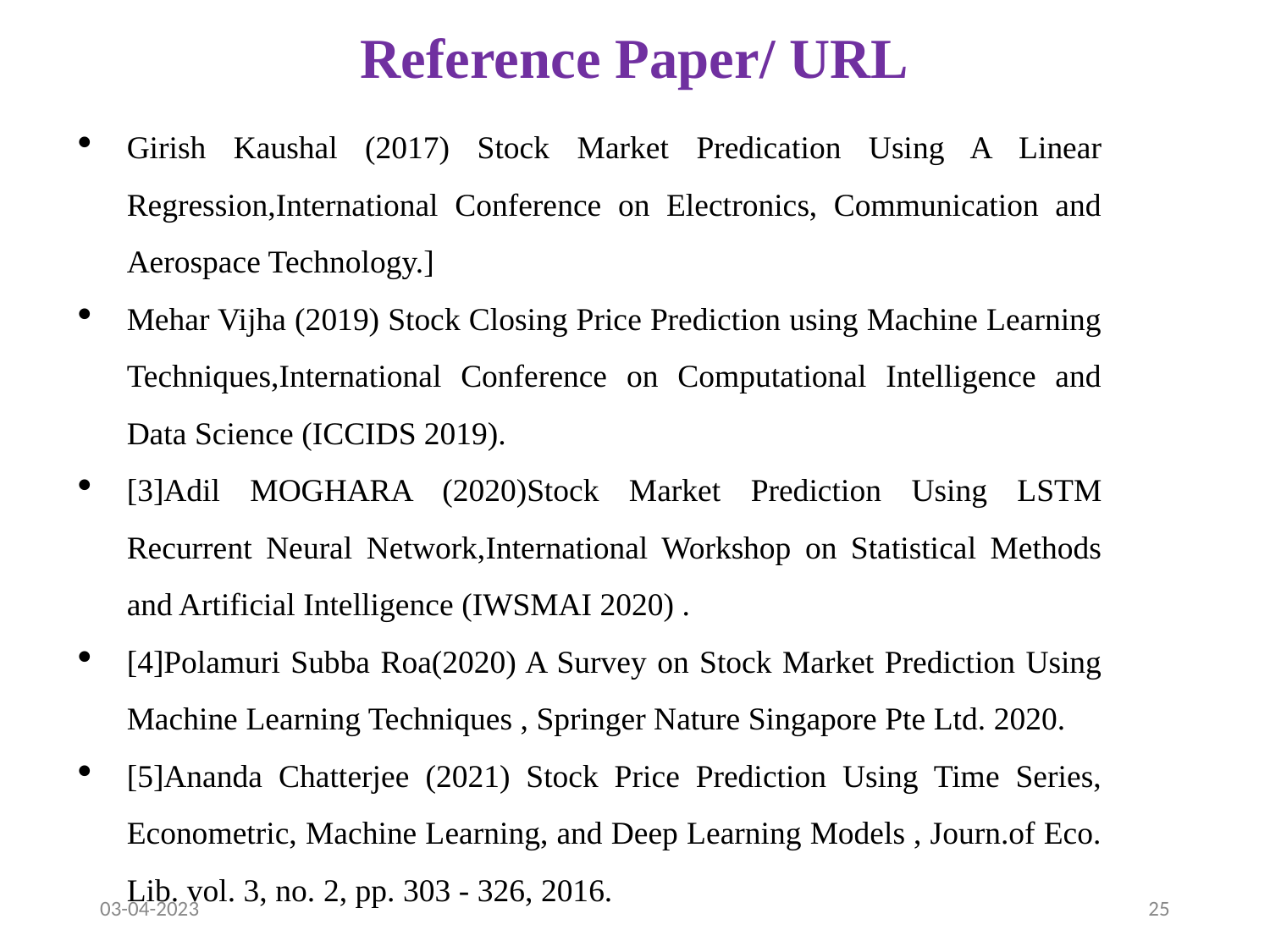

# Reference Paper/ URL
Girish Kaushal (2017) Stock Market Predication Using A Linear Regression,International Conference on Electronics, Communication and Aerospace Technology.]
Mehar Vijha (2019) Stock Closing Price Prediction using Machine Learning Techniques,International Conference on Computational Intelligence and Data Science (ICCIDS 2019).
[3]Adil MOGHARA (2020)Stock Market Prediction Using LSTM Recurrent Neural Network,International Workshop on Statistical Methods and Artificial Intelligence (IWSMAI 2020) .
[4]Polamuri Subba Roa(2020) A Survey on Stock Market Prediction Using Machine Learning Techniques , Springer Nature Singapore Pte Ltd. 2020.
[5]Ananda Chatterjee (2021) Stock Price Prediction Using Time Series, Econometric, Machine Learning, and Deep Learning Models , Journ.of Eco. Lib. vol. 3, no. 2, pp. 303 - 326, 2016.

03-04-2023
25